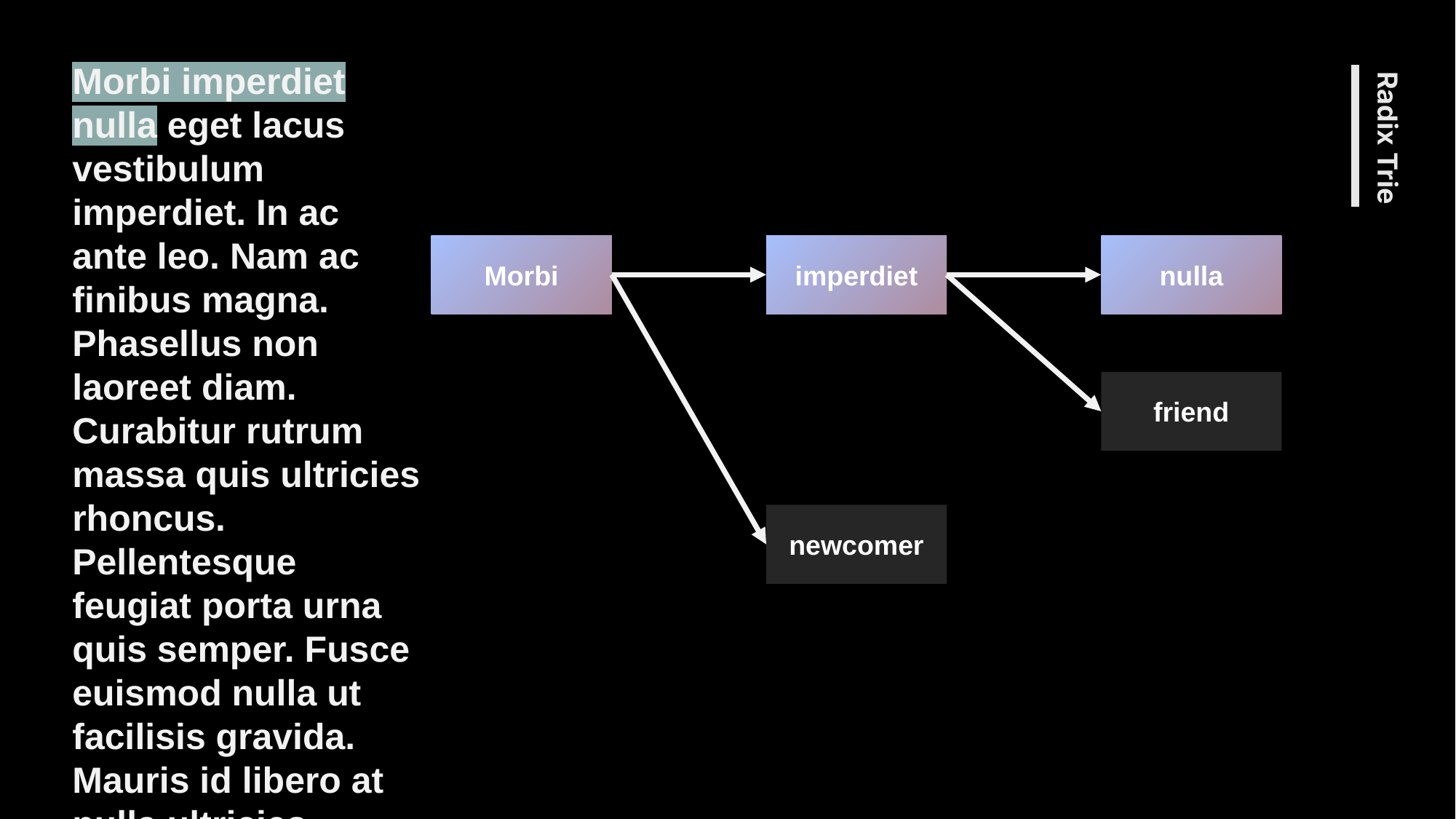

Morbi imperdiet nulla eget lacus vestibulum imperdiet. In ac ante leo. Nam ac finibus magna. Phasellus non laoreet diam. Curabitur rutrum massa quis ultricies rhoncus. Pellentesque feugiat porta urna quis semper. Fusce euismod nulla ut facilisis gravida. Mauris id libero at nulla ultricies luctus vitae vel est.
nulla
Morbi
imperdiet
friend
newcomer